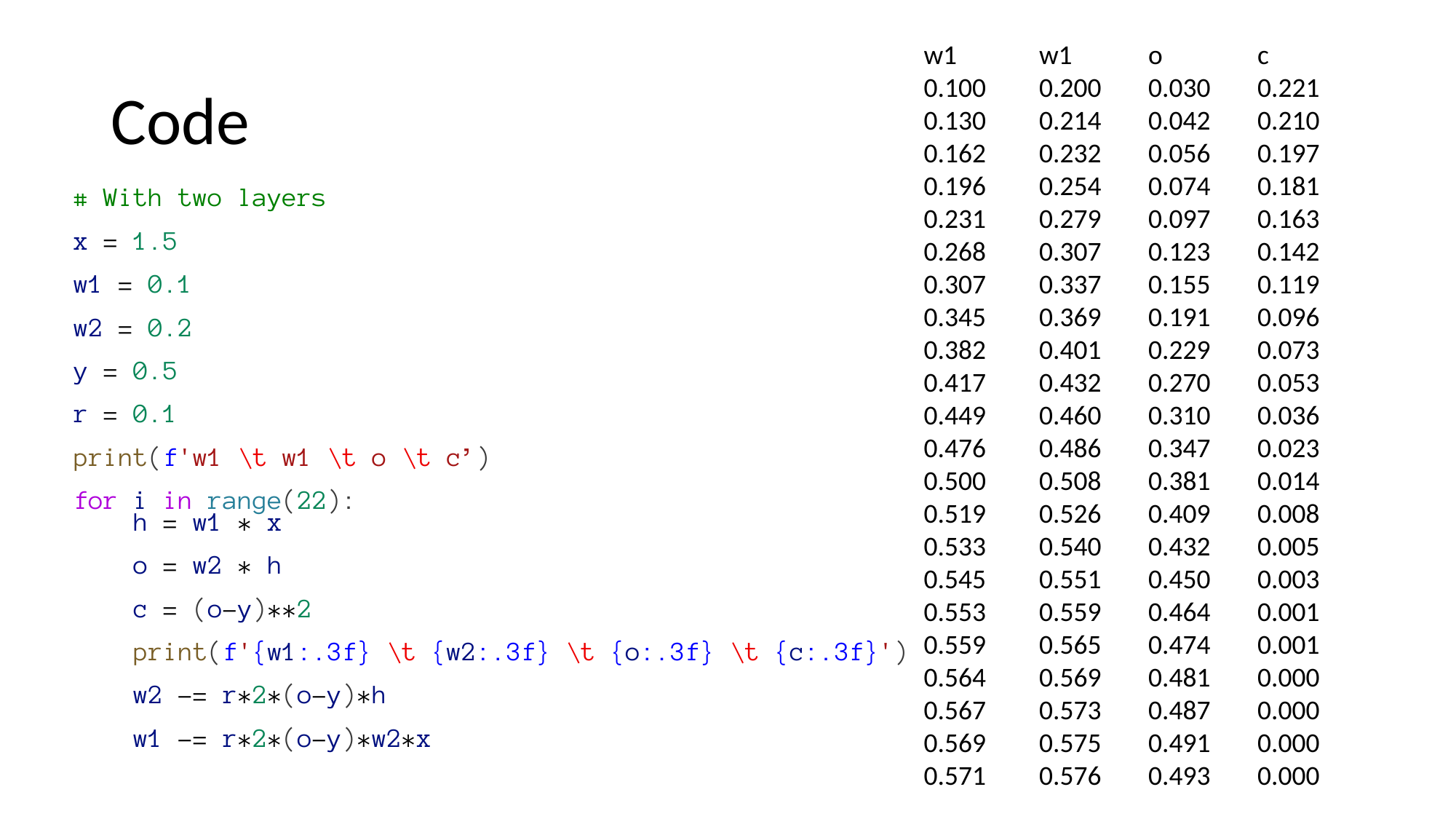

w1 	 w1 	 o 	 c
0.100 	 0.200 	 0.030 	 0.221
0.130 	 0.214 	 0.042 	 0.210
0.162 	 0.232 	 0.056 	 0.197
0.196 	 0.254 	 0.074 	 0.181
0.231 	 0.279 	 0.097 	 0.163
0.268 	 0.307 	 0.123 	 0.142
0.307 	 0.337 	 0.155 	 0.119
0.345 	 0.369 	 0.191 	 0.096
0.382 	 0.401 	 0.229 	 0.073
0.417 	 0.432 	 0.270 	 0.053
0.449 	 0.460 	 0.310 	 0.036
0.476 	 0.486 	 0.347 	 0.023
0.500 	 0.508 	 0.381 	 0.014
0.519 	 0.526 	 0.409 	 0.008
0.533 	 0.540 	 0.432 	 0.005
0.545 	 0.551 	 0.450 	 0.003
0.553 	 0.559 	 0.464 	 0.001
0.559 	 0.565 	 0.474 	 0.001
0.564 	 0.569 	 0.481 	 0.000
0.567 	 0.573 	 0.487 	 0.000
0.569 	 0.575 	 0.491 	 0.000
0.571 	 0.576 	 0.493 	 0.000
# Code
# With two layers

x = 1.5

w1 = 0.1

w2 = 0.2

y = 0.5

r = 0.1

print(f'w1 \t w1 \t o \t c’)

for i in range(22):
    h = w1 * x

    o = w2 * h

    c = (o-y)**2

    print(f'{w1:.3f} \t {w2:.3f} \t {o:.3f} \t {c:.3f}')

    w2 -= r*2*(o-y)*h

    w1 -= r*2*(o-y)*w2*x